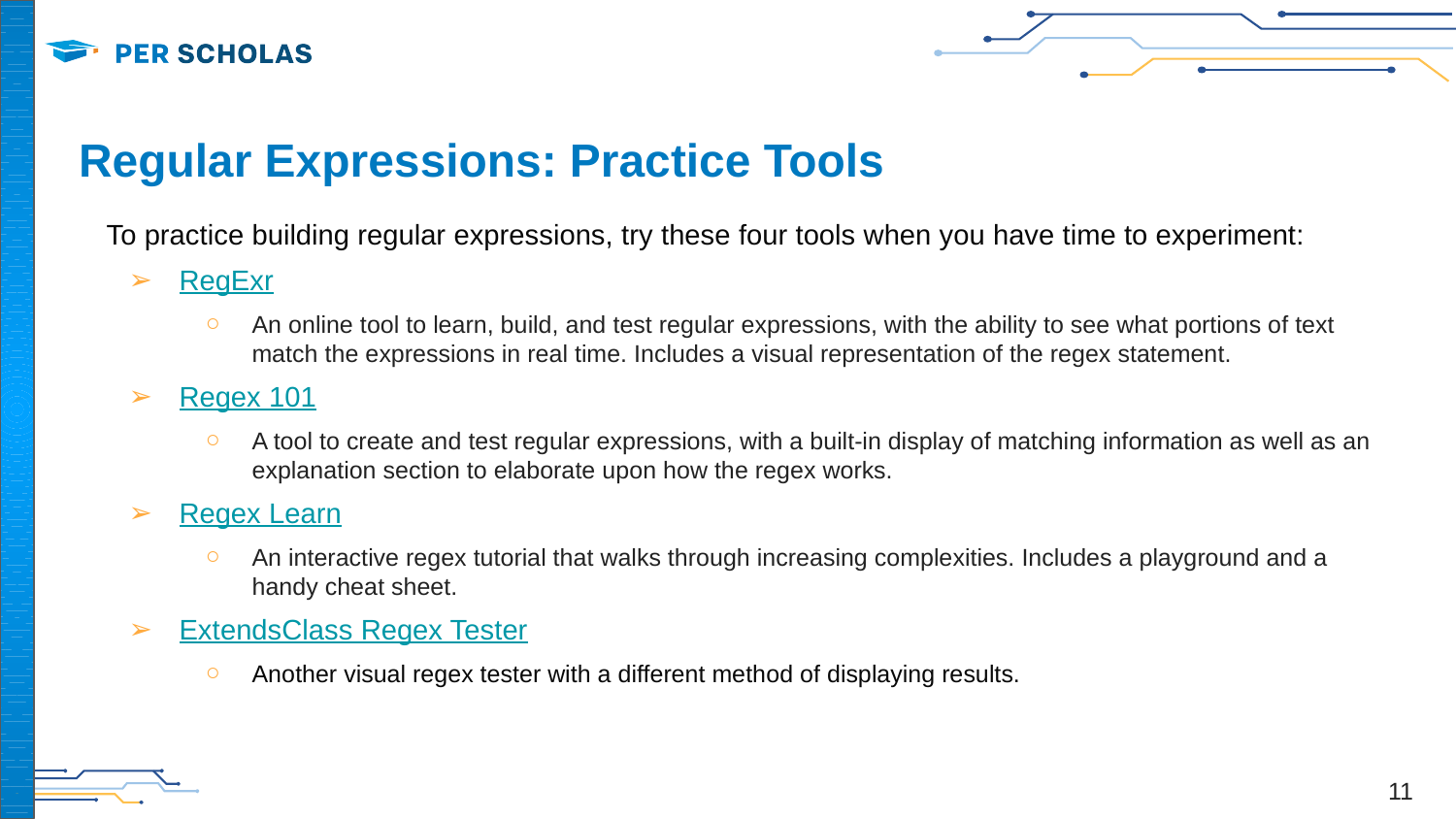

# Regular Expressions: Practice Tools
To practice building regular expressions, try these four tools when you have time to experiment:
RegExr
An online tool to learn, build, and test regular expressions, with the ability to see what portions of text match the expressions in real time. Includes a visual representation of the regex statement.
Regex 101
A tool to create and test regular expressions, with a built-in display of matching information as well as an explanation section to elaborate upon how the regex works.
Regex Learn
An interactive regex tutorial that walks through increasing complexities. Includes a playground and a handy cheat sheet.
ExtendsClass Regex Tester
Another visual regex tester with a different method of displaying results.
11